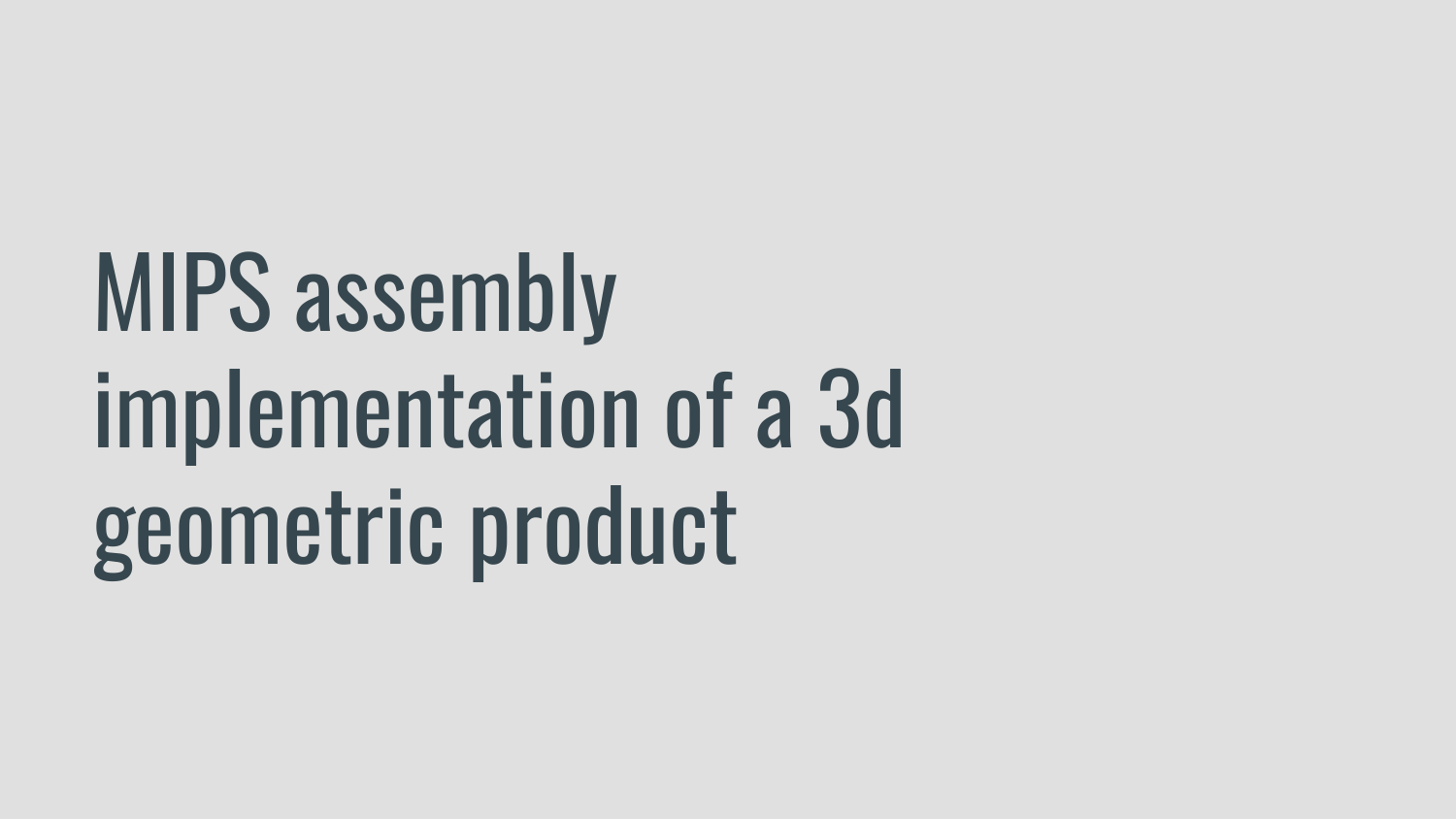

# MIPS assembly implementation of a 3d geometric product